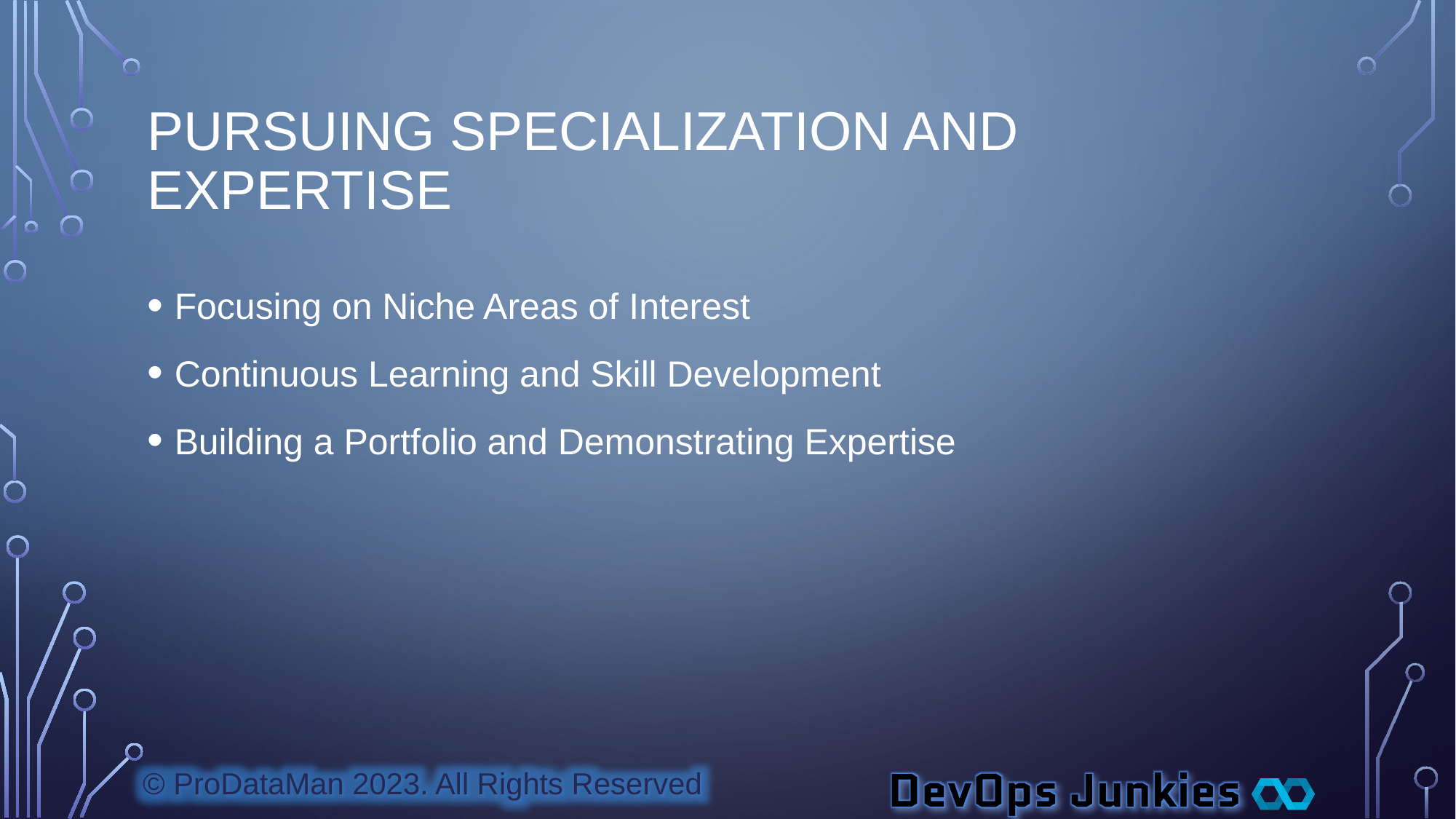

# Pursuing Specialization and Expertise
Focusing on Niche Areas of Interest
Continuous Learning and Skill Development
Building a Portfolio and Demonstrating Expertise